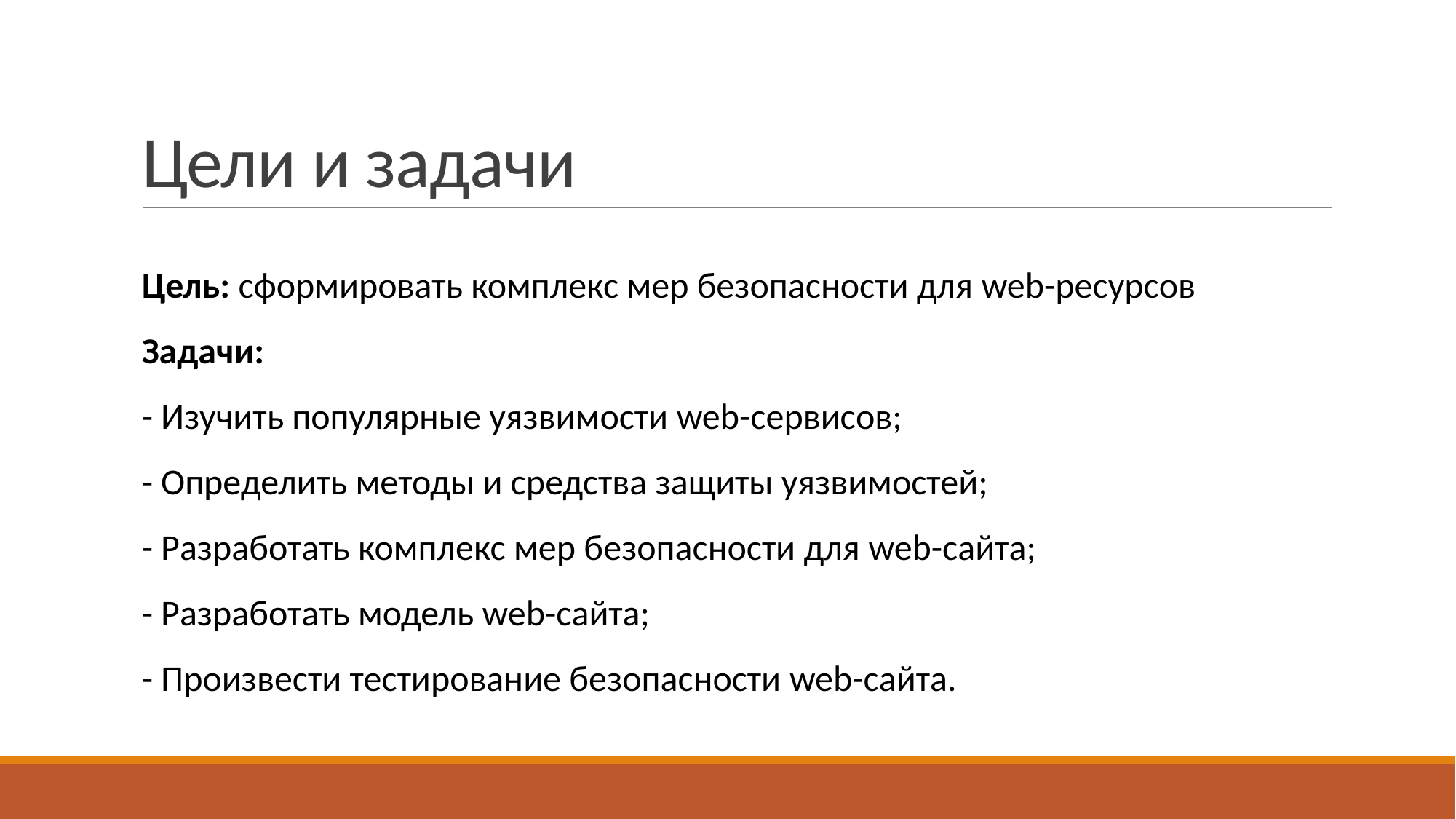

# Цели и задачи
Цель: сформировать комплекс мер безопасности для web-ресурсов
Задачи:
- Изучить популярные уязвимости web-сервисов;
- Определить методы и средства защиты уязвимостей;
- Разработать комплекс мер безопасности для web-сайта;
- Разработать модель web-сайта;
- Произвести тестирование безопасности web-сайта.